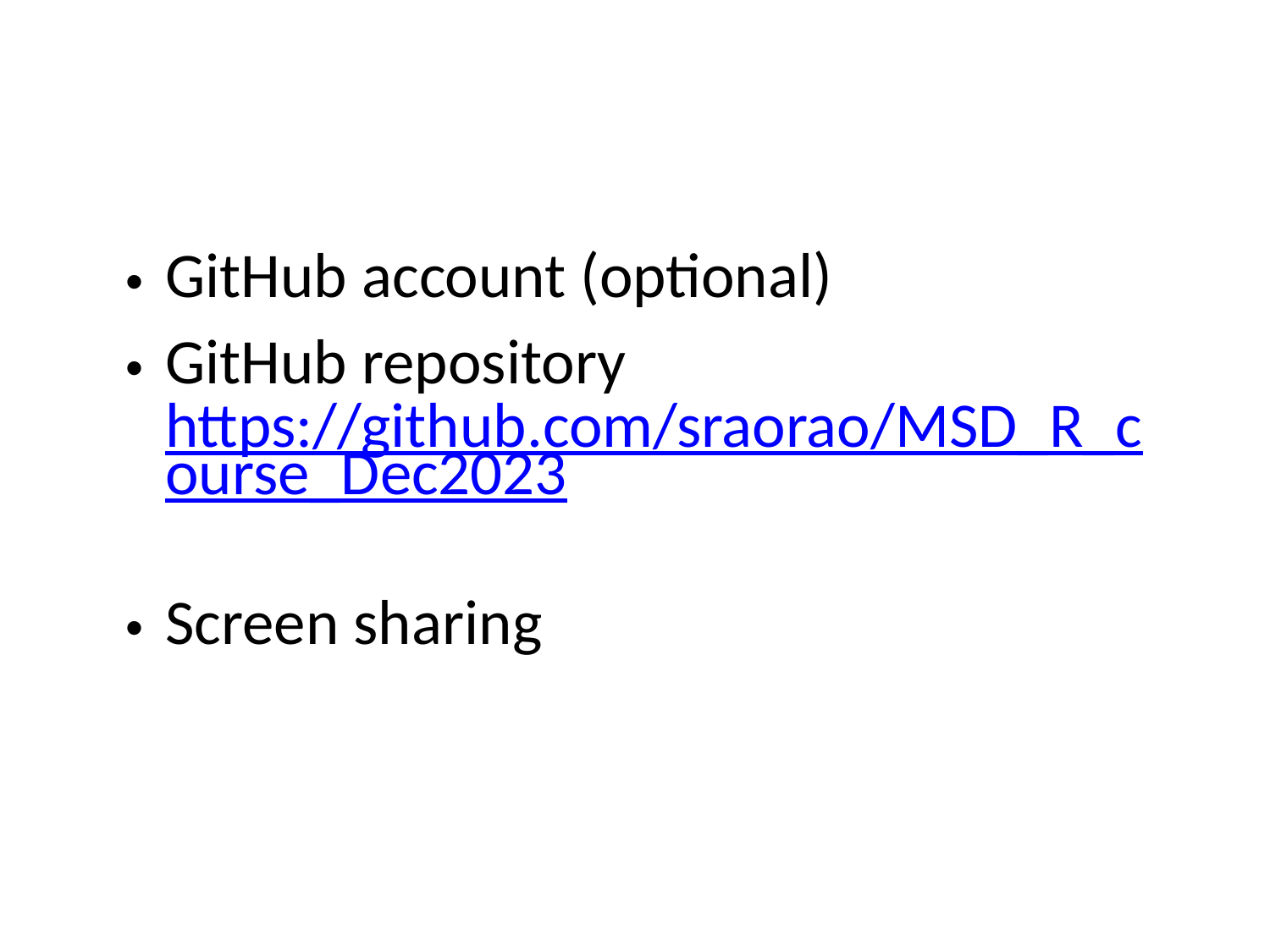

GitHub account (optional)
GitHub repository https://github.com/sraorao/MSD_R_course_Dec2023
Screen sharing